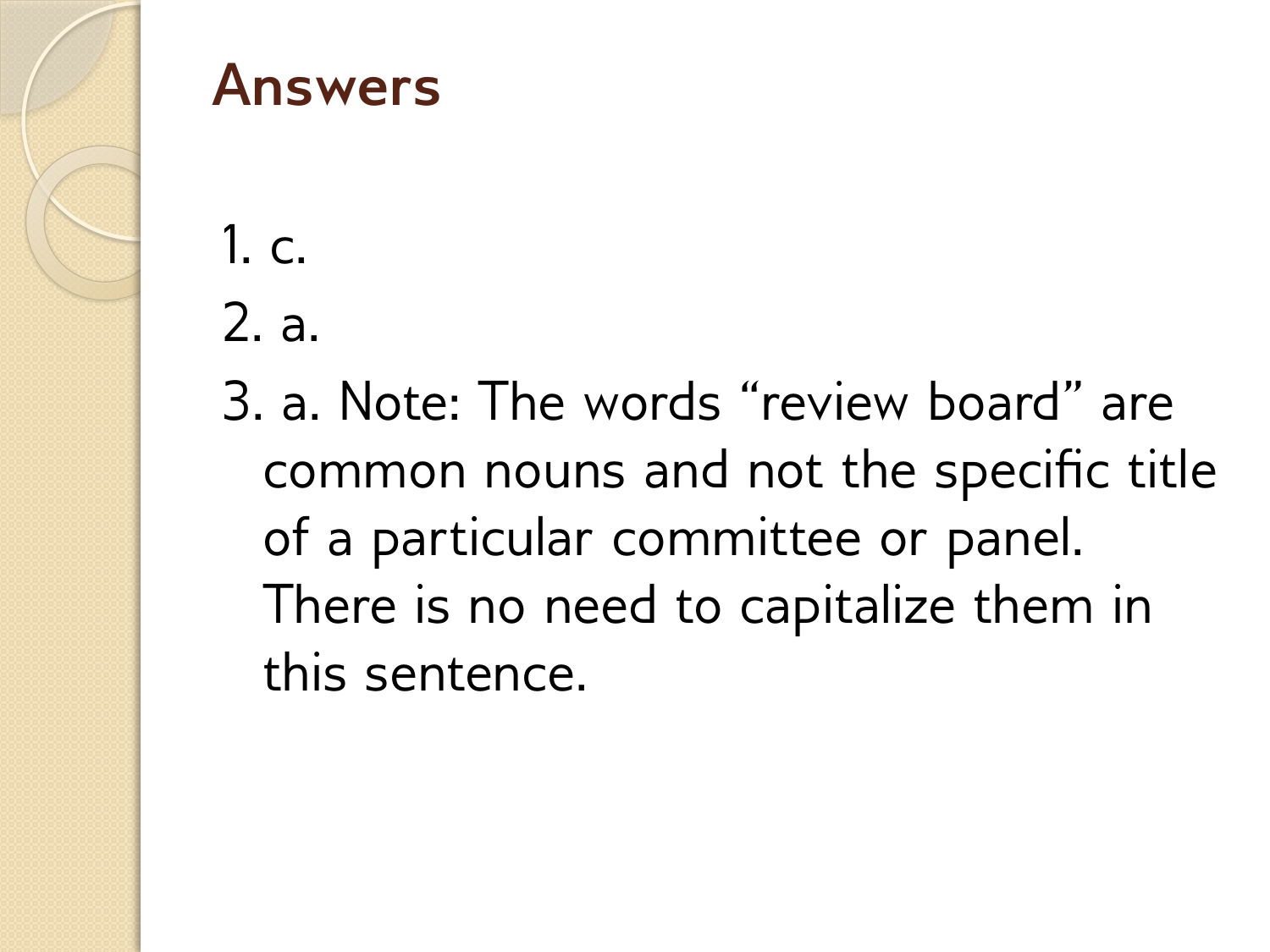

# Answers
1. c.
2. a.
3. a. Note: The words “review board” are common nouns and not the specific title of a particular committee or panel. There is no need to capitalize them in this sentence.